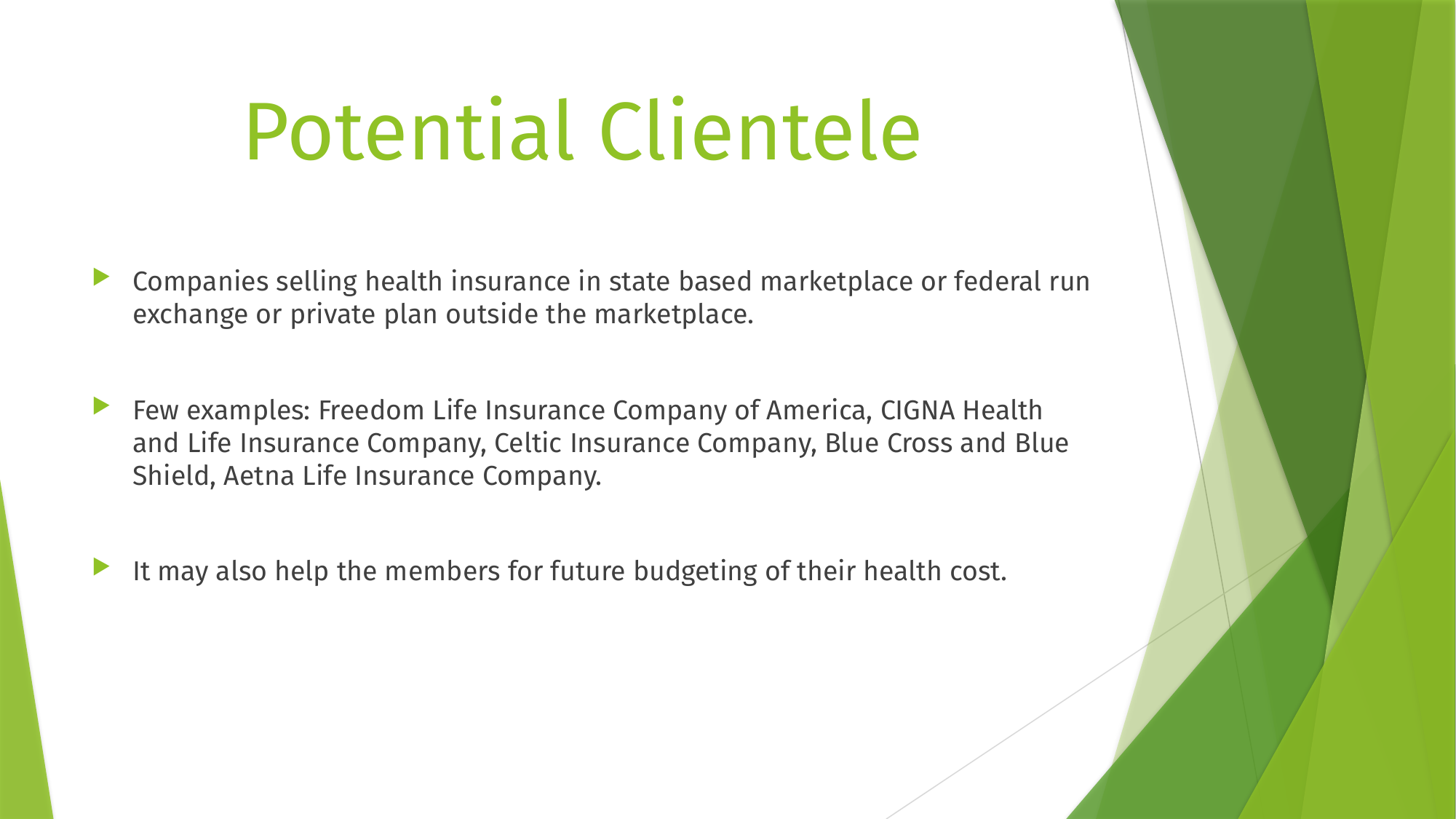

# Potential Clientele
Companies selling health insurance in state based marketplace or federal run exchange or private plan outside the marketplace.

Few examples: Freedom Life Insurance Company of America, CIGNA Health and Life Insurance Company, Celtic Insurance Company, Blue Cross and Blue Shield, Aetna Life Insurance Company.

It may also help the members for future budgeting of their health cost.